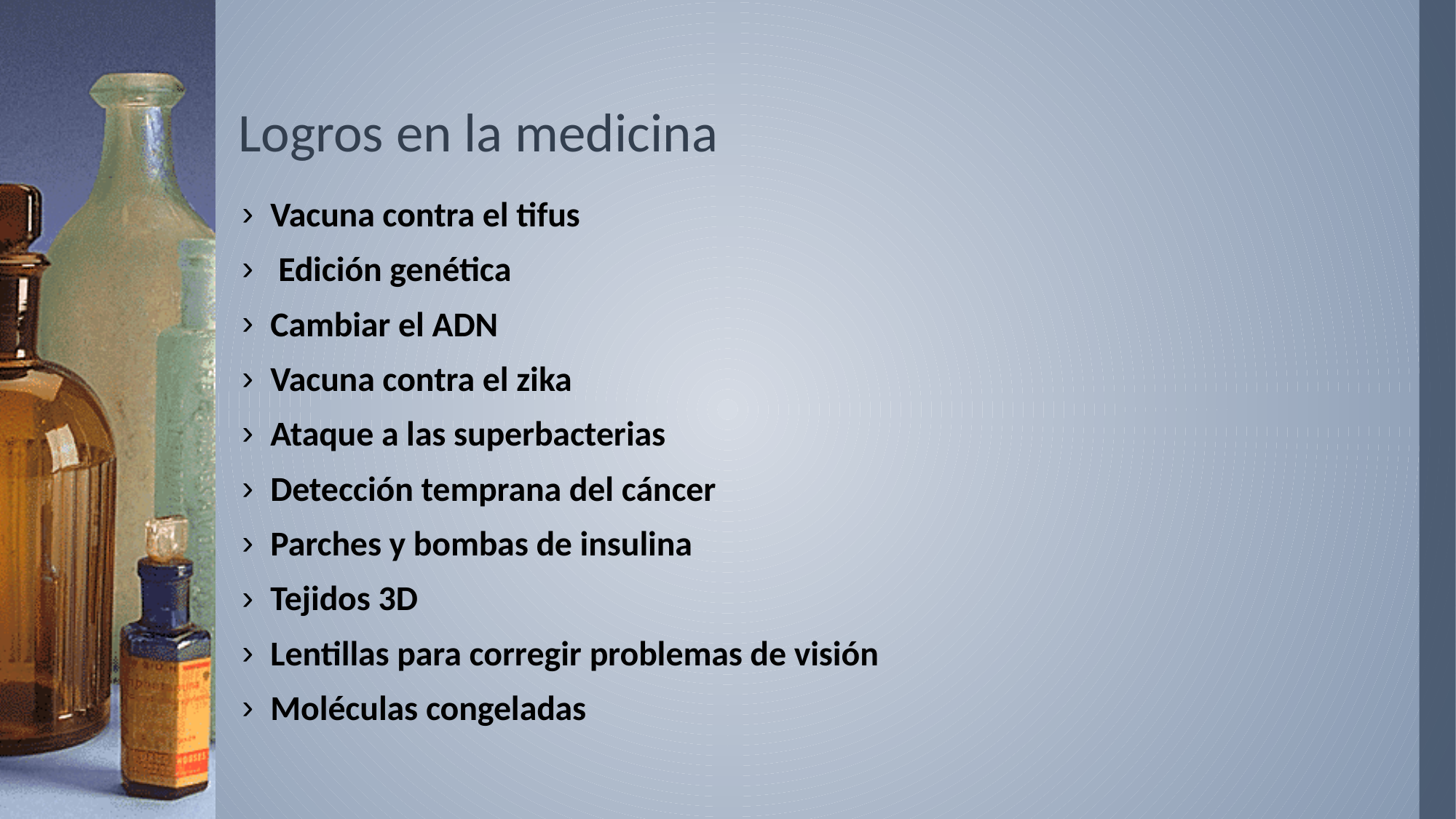

# Logros en la medicina
Vacuna contra el tifus
 Edición genética
Cambiar el ADN
Vacuna contra el zika
Ataque a las superbacterias
Detección temprana del cáncer
Parches y bombas de insulina
Tejidos 3D
Lentillas para corregir problemas de visión
Moléculas congeladas